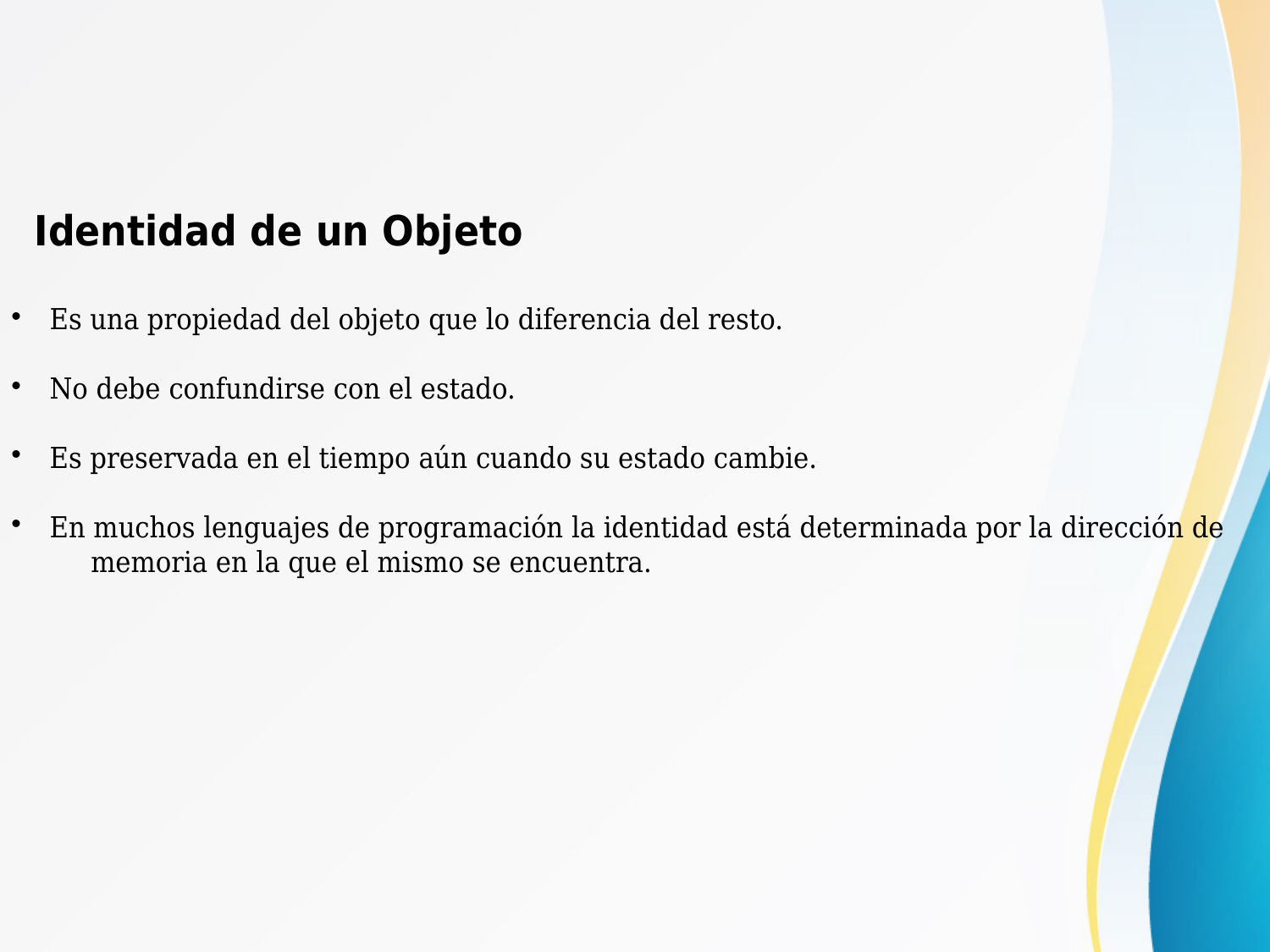

Identidad de un Objeto
 Es una propiedad del objeto que lo diferencia del resto.

 No debe confundirse con el estado.

 Es preservada en el tiempo aún cuando su estado cambie.

 En muchos lenguajes de programación la identidad está determinada por la dirección de           memoria en la que el mismo se encuentra.